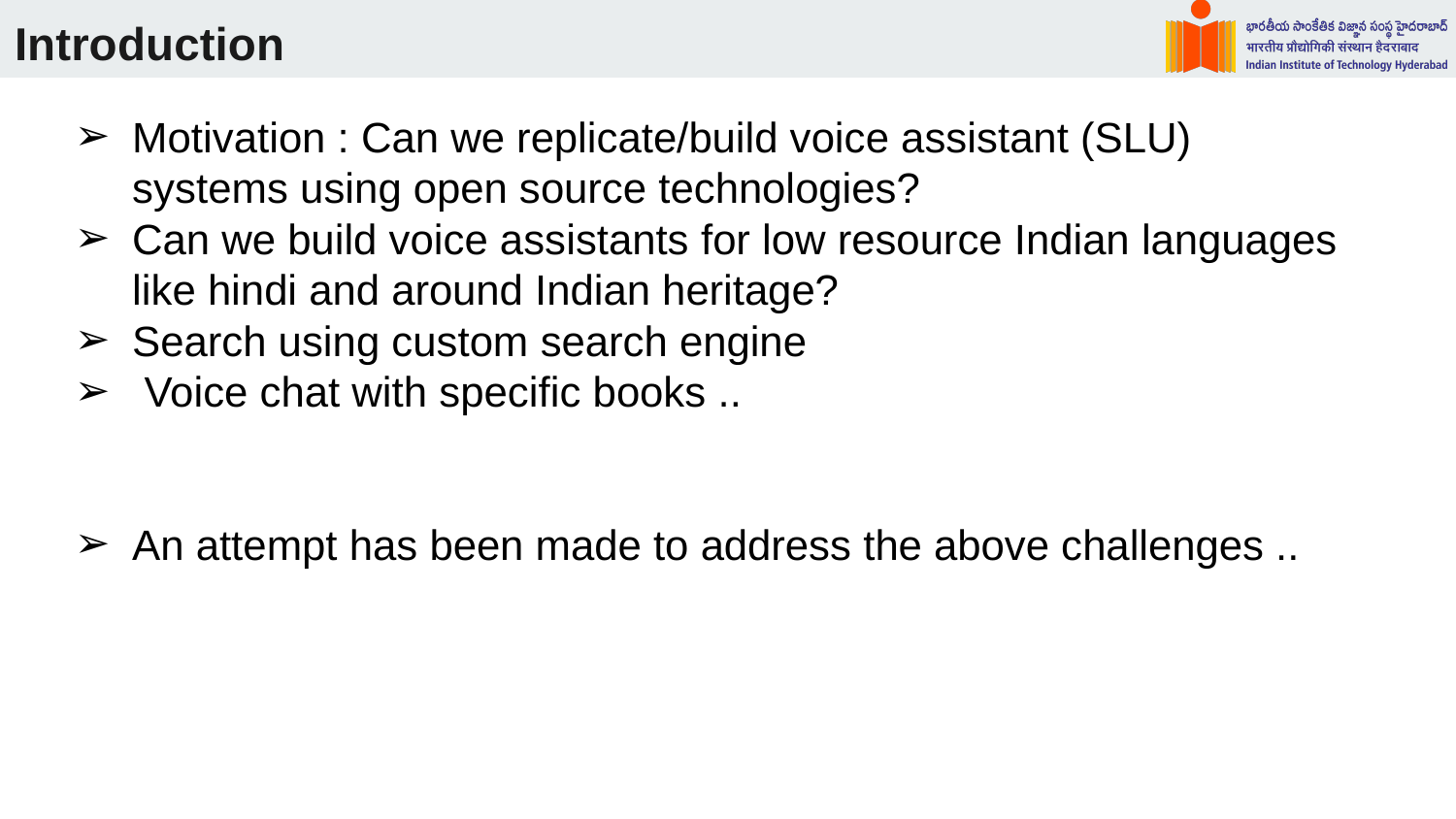

# Introduction
Motivation : Can we replicate/build voice assistant (SLU) systems using open source technologies?
Can we build voice assistants for low resource Indian languages like hindi and around Indian heritage?
Search using custom search engine
 Voice chat with specific books ..

An attempt has been made to address the above challenges ..